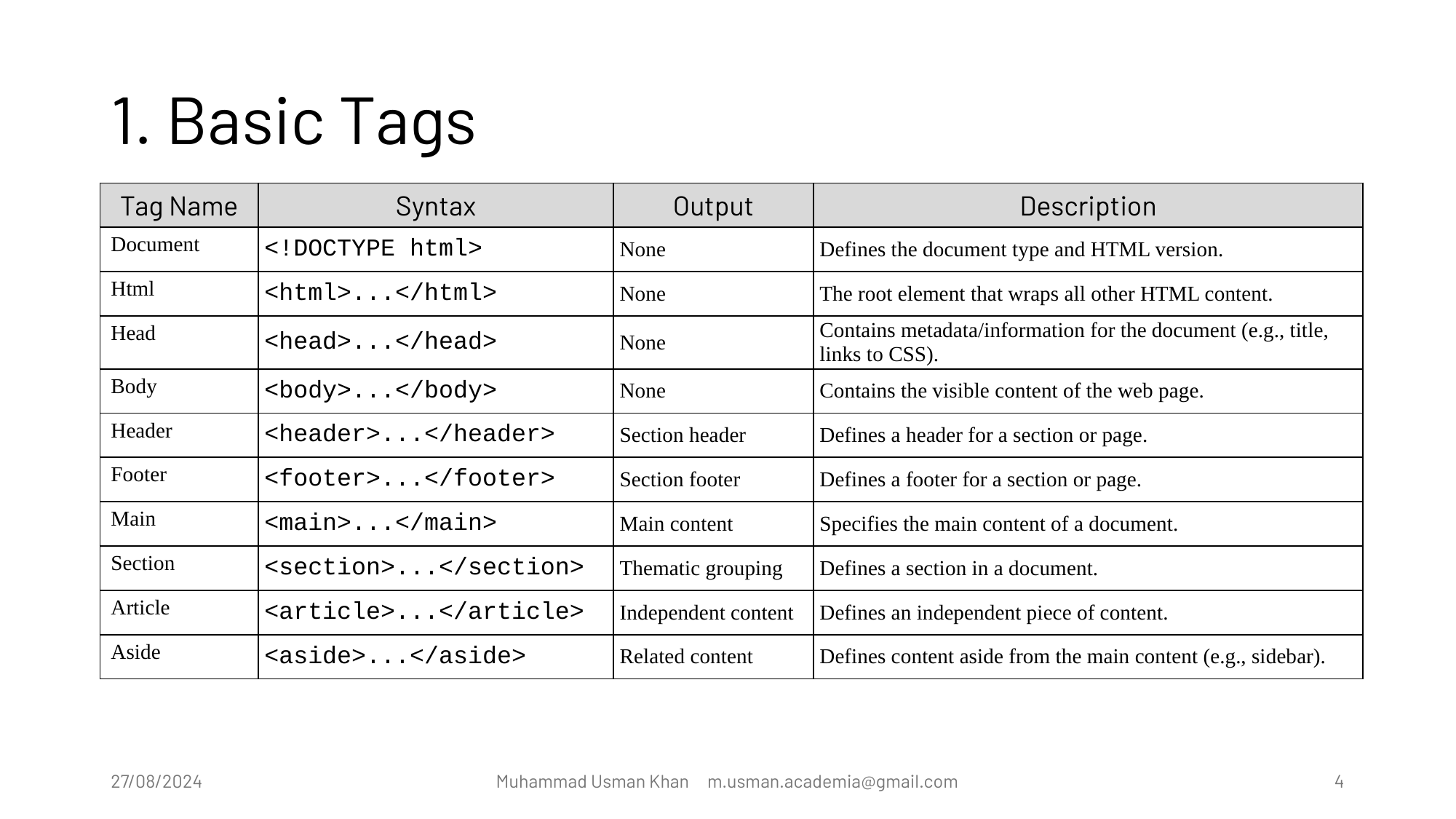

# 1. Basic Tags
| Tag Name | Syntax | Output | Description |
| --- | --- | --- | --- |
| Document | <!DOCTYPE html> | None | Defines the document type and HTML version. |
| Html | <html>...</html> | None | The root element that wraps all other HTML content. |
| Head | <head>...</head> | None | Contains metadata/information for the document (e.g., title, links to CSS). |
| Body | <body>...</body> | None | Contains the visible content of the web page. |
| Header | <header>...</header> | Section header | Defines a header for a section or page. |
| Footer | <footer>...</footer> | Section footer | Defines a footer for a section or page. |
| Main | <main>...</main> | Main content | Specifies the main content of a document. |
| Section | <section>...</section> | Thematic grouping | Defines a section in a document. |
| Article | <article>...</article> | Independent content | Defines an independent piece of content. |
| Aside | <aside>...</aside> | Related content | Defines content aside from the main content (e.g., sidebar). |
27/08/2024
Muhammad Usman Khan     m.usman.academia@gmail.com
4